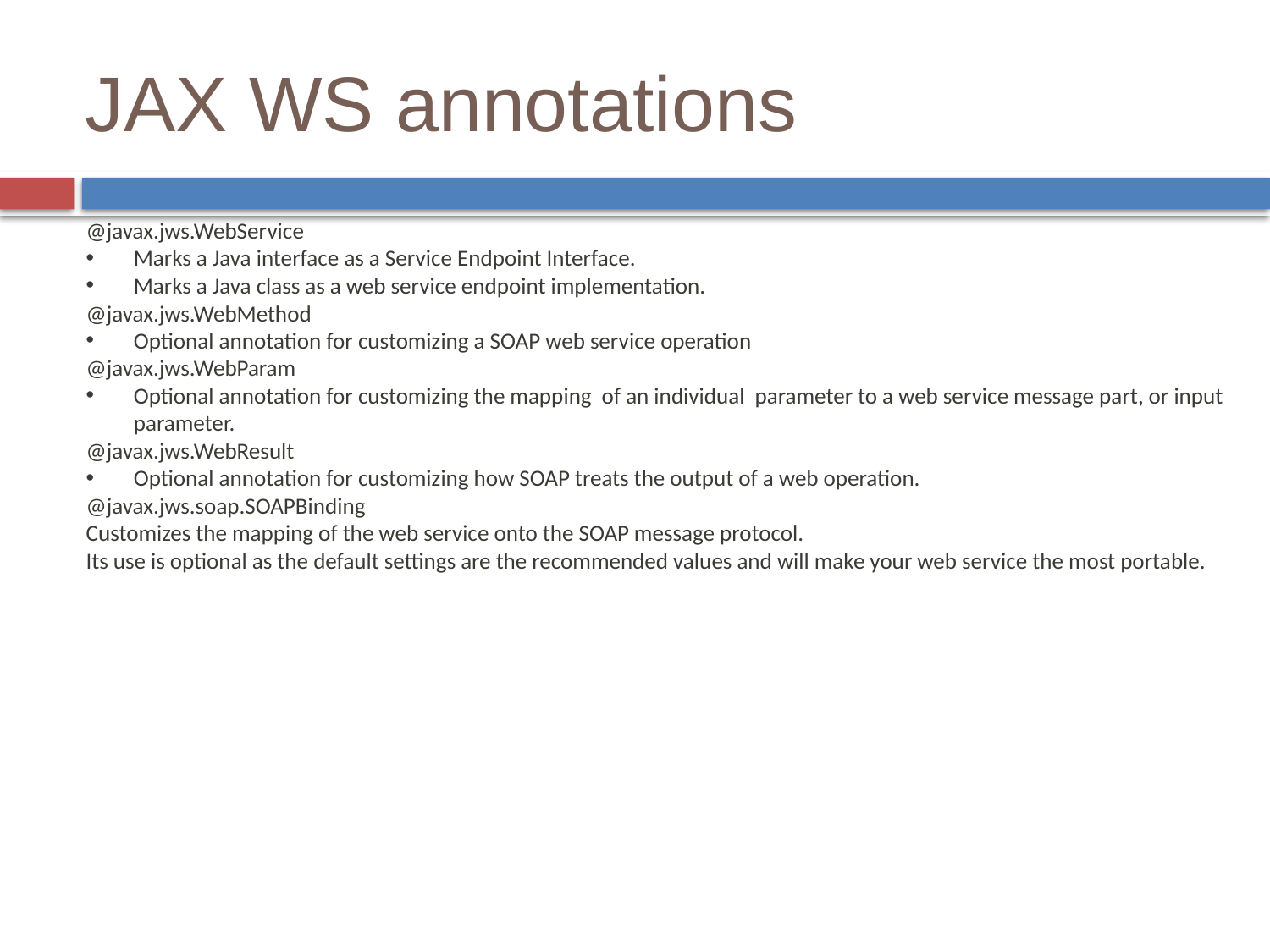

JAX WS annotations
@javax.jws.WebService
Marks a Java interface as a Service Endpoint Interface.
Marks a Java class as a web service endpoint implementation.
@javax.jws.WebMethod
Optional annotation for customizing a SOAP web service operation
@javax.jws.WebParam
Optional annotation for customizing the mapping  of an individual  parameter to a web service message part, or input parameter.
@javax.jws.WebResult
Optional annotation for customizing how SOAP treats the output of a web operation.
@javax.jws.soap.SOAPBinding
Customizes the mapping of the web service onto the SOAP message protocol.
Its use is optional as the default settings are the recommended values and will make your web service the most portable.